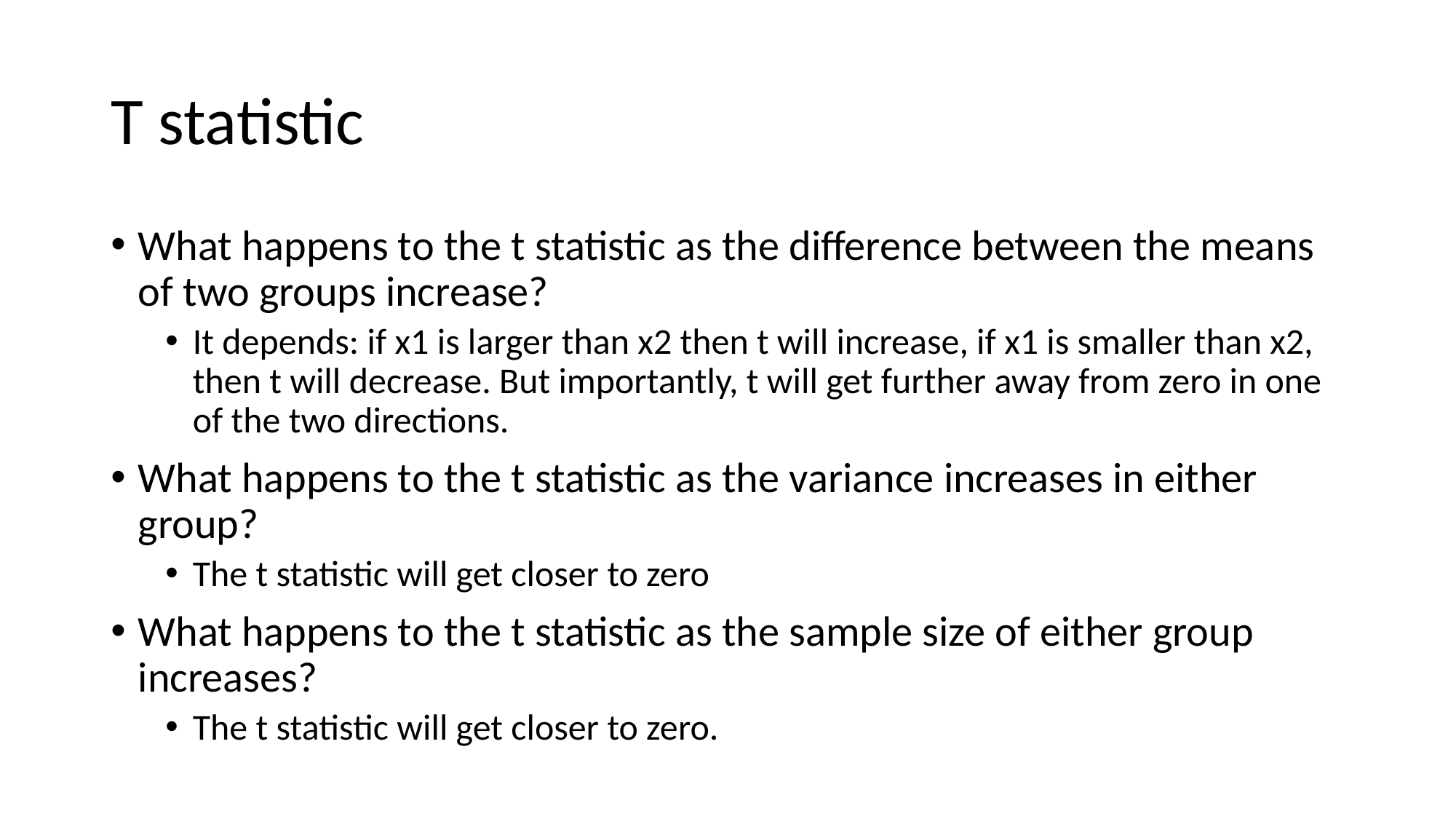

# T statistic
What happens to the t statistic as the difference between the means of two groups increase?
It depends: if x1 is larger than x2 then t will increase, if x1 is smaller than x2, then t will decrease. But importantly, t will get further away from zero in one of the two directions.
What happens to the t statistic as the variance increases in either group?
The t statistic will get closer to zero
What happens to the t statistic as the sample size of either group increases?
The t statistic will get closer to zero.